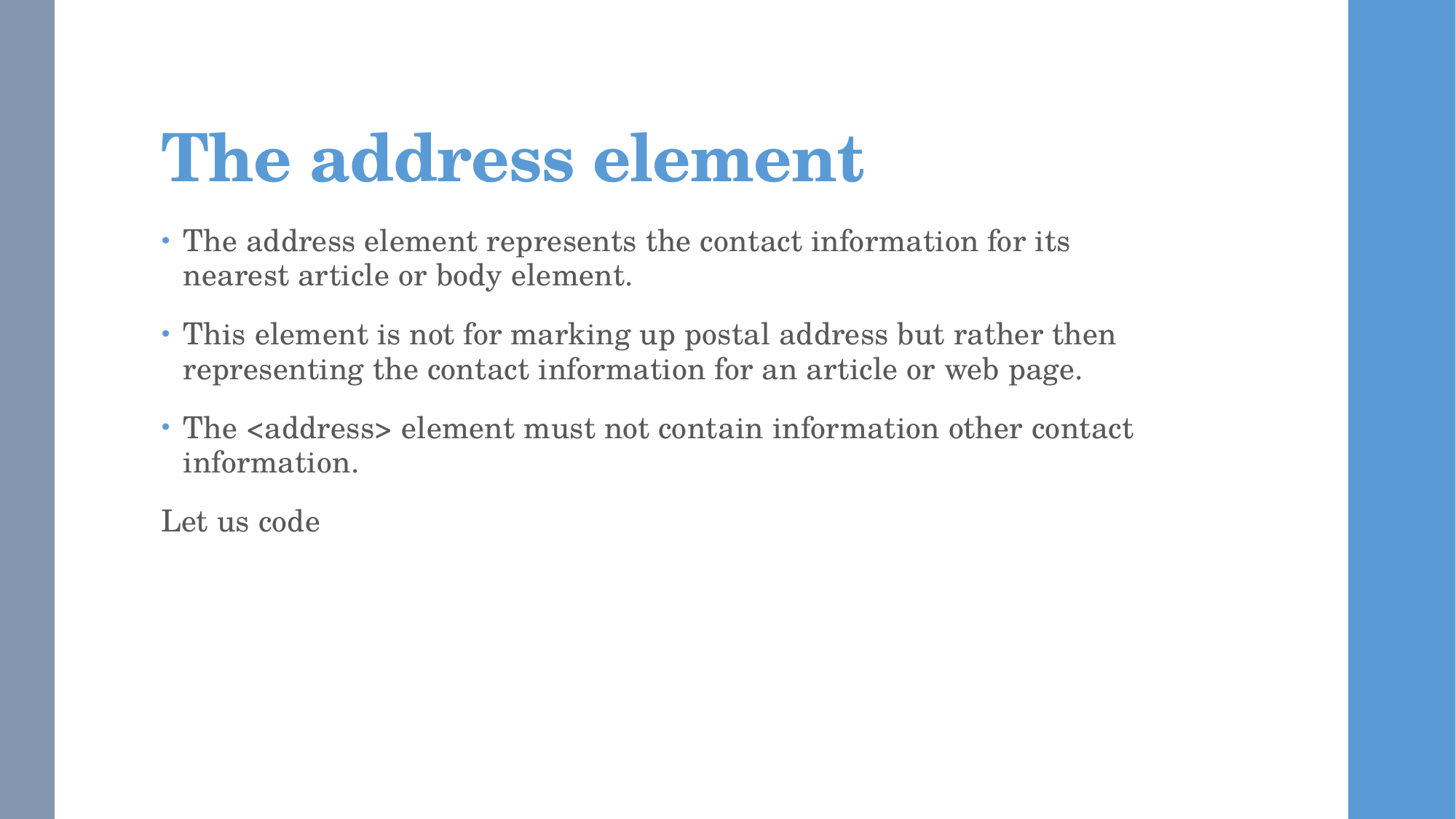

# The address element
The address element represents the contact information for its nearest article or body element.
This element is not for marking up postal address but rather then representing the contact information for an article or web page.
The <address> element must not contain information other contact information.
Let us code